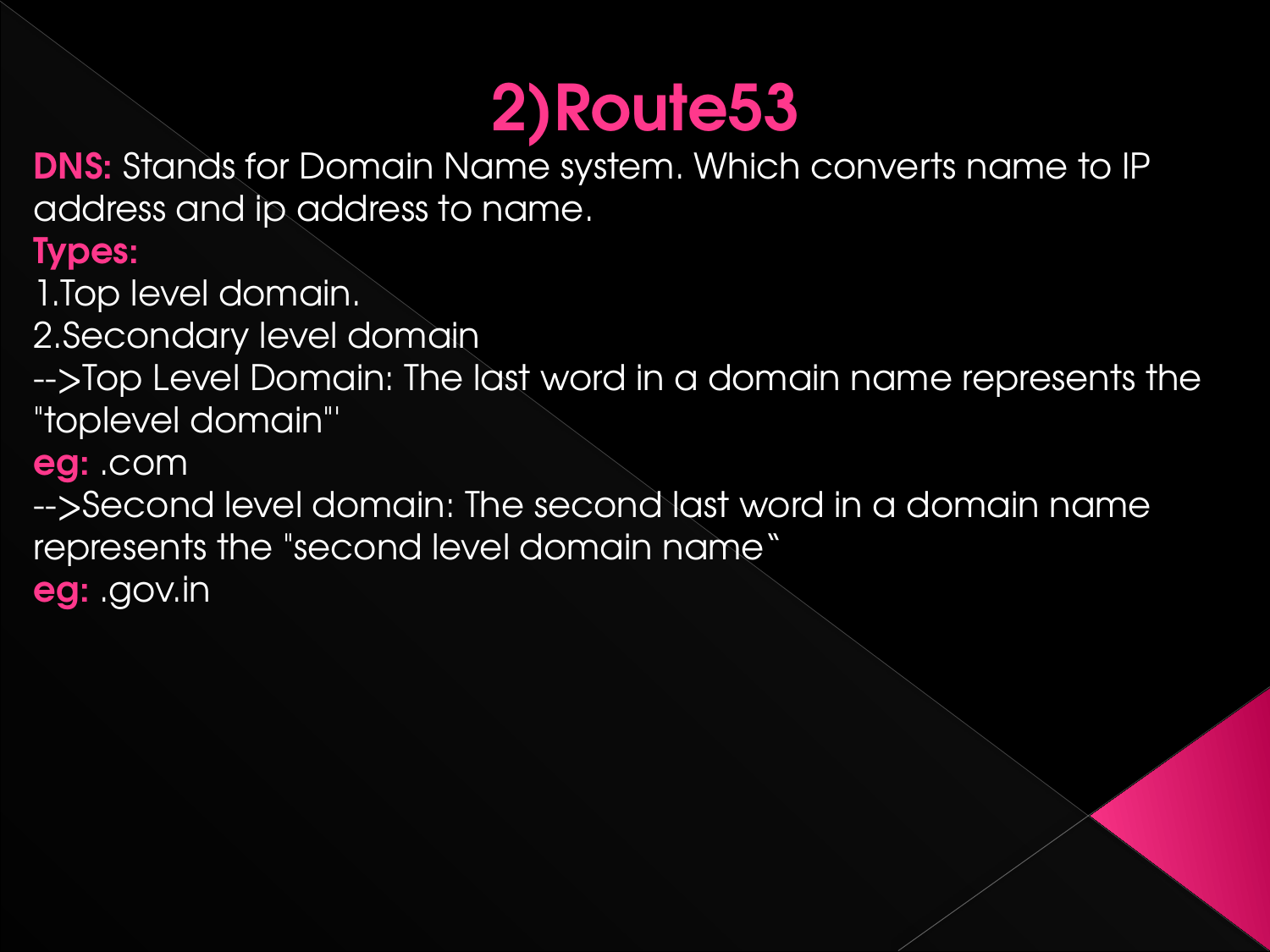

2)Route53
DNS: Stands for Domain Name system. Which converts name to IP address and ip address to name.
Types:
1.Top level domain.
2.Secondary level domain
-->Top Level Domain: The last word in a domain name represents the "toplevel domain"'
eg: .com
-->Second level domain: The second last word in a domain name represents the "second level domain name“
eg: .gov.in